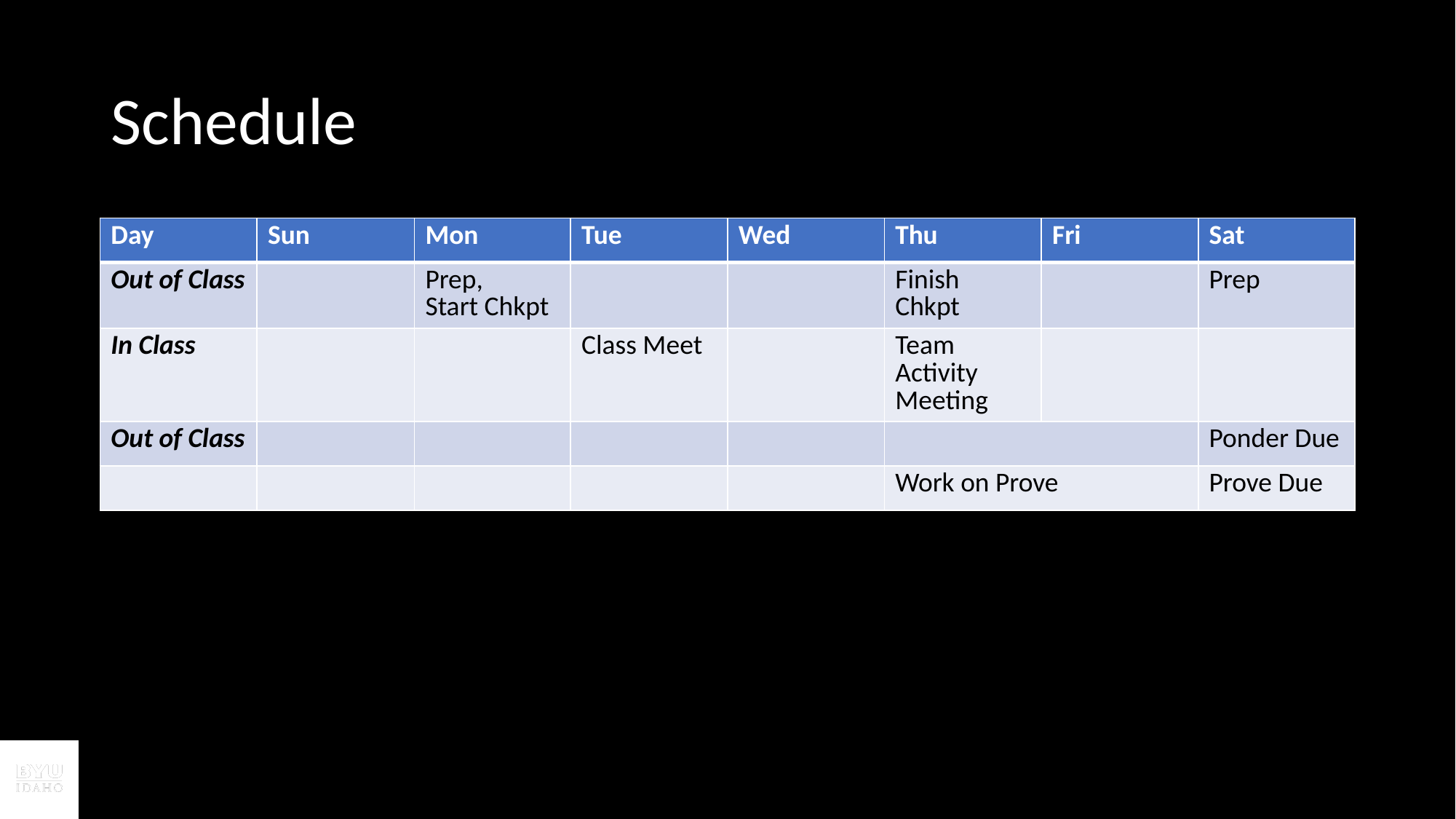

# Schedule
| Day | Sun | Mon | Tue | Wed | Thu | Fri | Sat |
| --- | --- | --- | --- | --- | --- | --- | --- |
| Out of Class |  | Prep, Start Chkpt |  |  | Finish Chkpt |  | Prep |
| In Class |  |  | Class Meet |  | Team Activity Meeting |  |  |
| Out of Class |  |  |  |  |  |  | Ponder Due |
|  |  |  |  |  | Work on Prove |  | Prove Due |